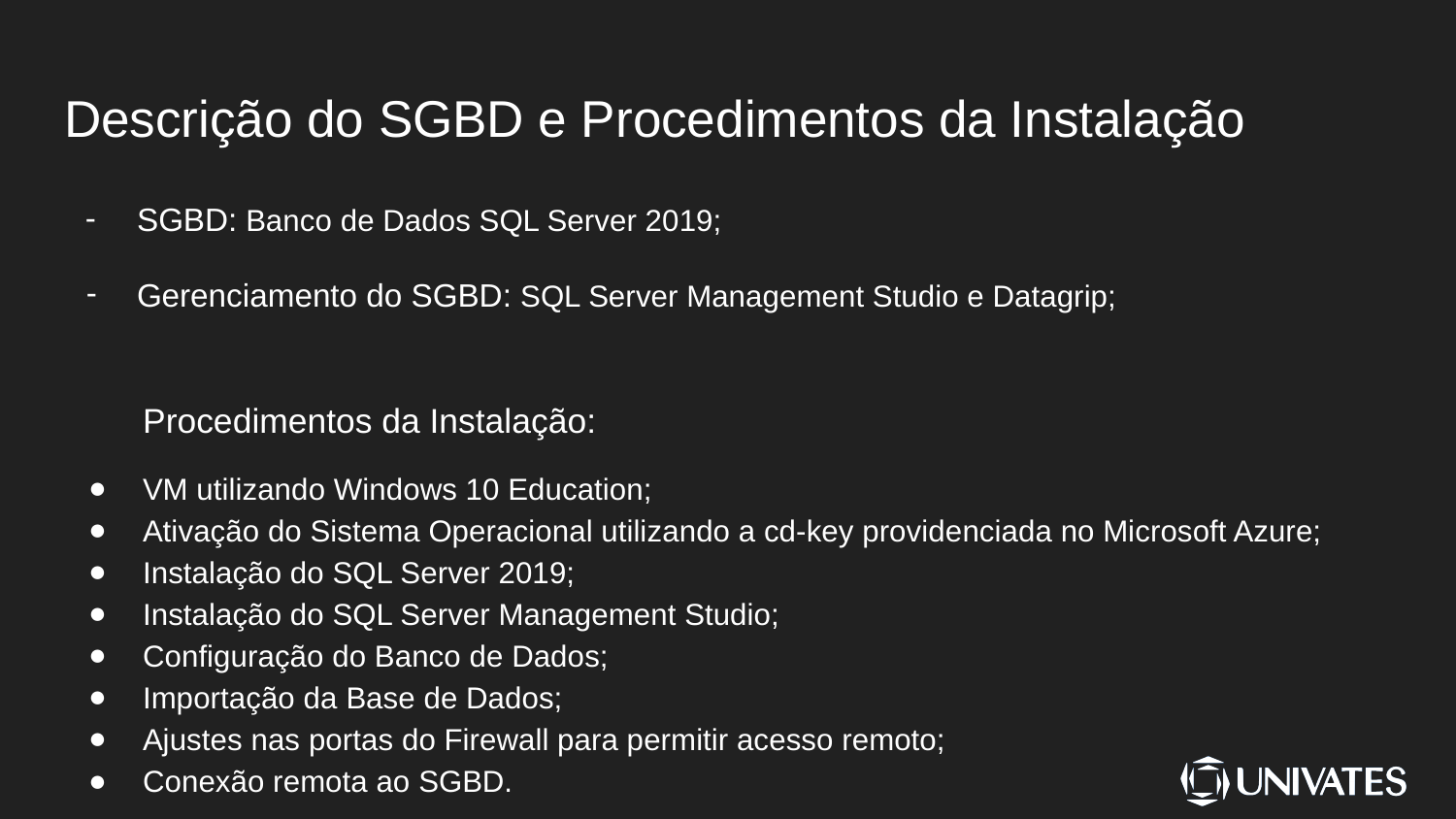

# Descrição do SGBD e Procedimentos da Instalação
SGBD: Banco de Dados SQL Server 2019;
Gerenciamento do SGBD: SQL Server Management Studio e Datagrip;
Procedimentos da Instalação:
VM utilizando Windows 10 Education;
Ativação do Sistema Operacional utilizando a cd-key providenciada no Microsoft Azure;
Instalação do SQL Server 2019;
Instalação do SQL Server Management Studio;
Configuração do Banco de Dados;
Importação da Base de Dados;
Ajustes nas portas do Firewall para permitir acesso remoto;
Conexão remota ao SGBD.